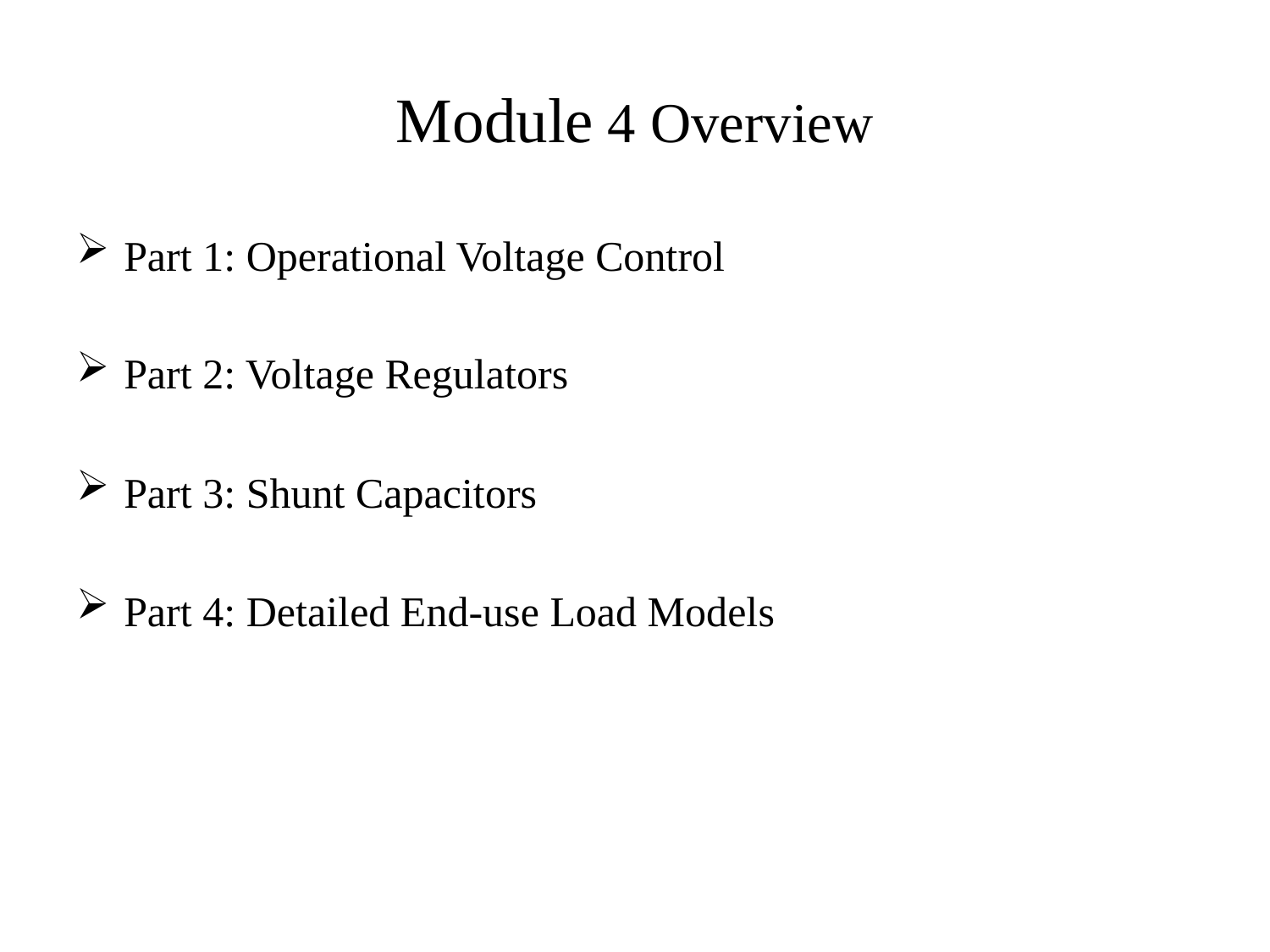

# Module 4 Overview
Part 1: Operational Voltage Control

Part 2: Voltage Regulators

Part 3: Shunt Capacitors

Part 4: Detailed End-use Load Models